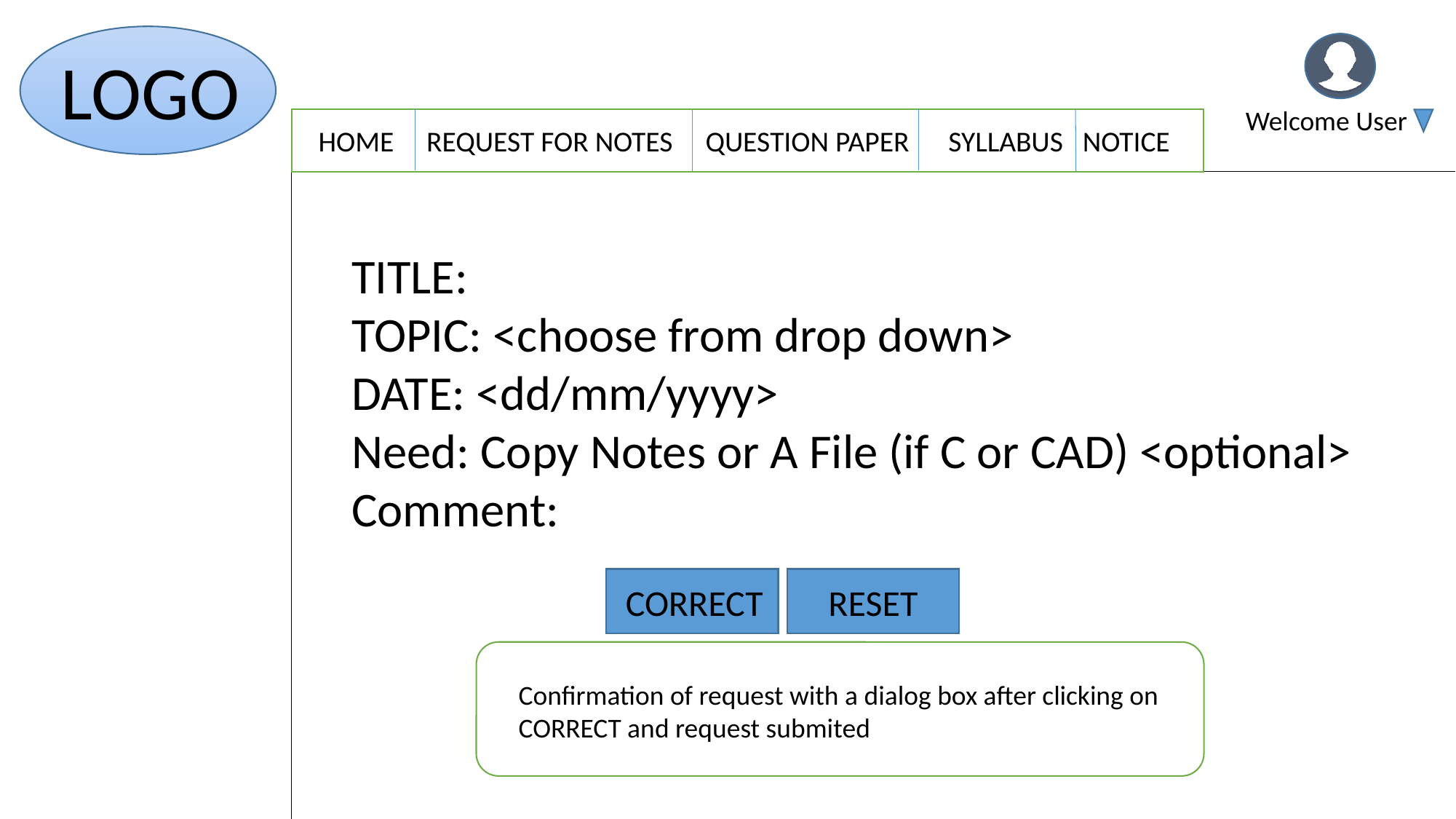

LOGO
Welcome User

   HOME     REQUEST FOR NOTES     QUESTION PAPER      SYLLABUS   NOTICE
TITLE:
TOPIC: <choose from drop down>
DATE: <dd/mm/yyyy>
Need: Copy Notes or A File (if C or CAD) <optional>
Comment:

 CORRECT        RESET

Confirmation of request with a dialog box after clicking on CORRECT and request submited